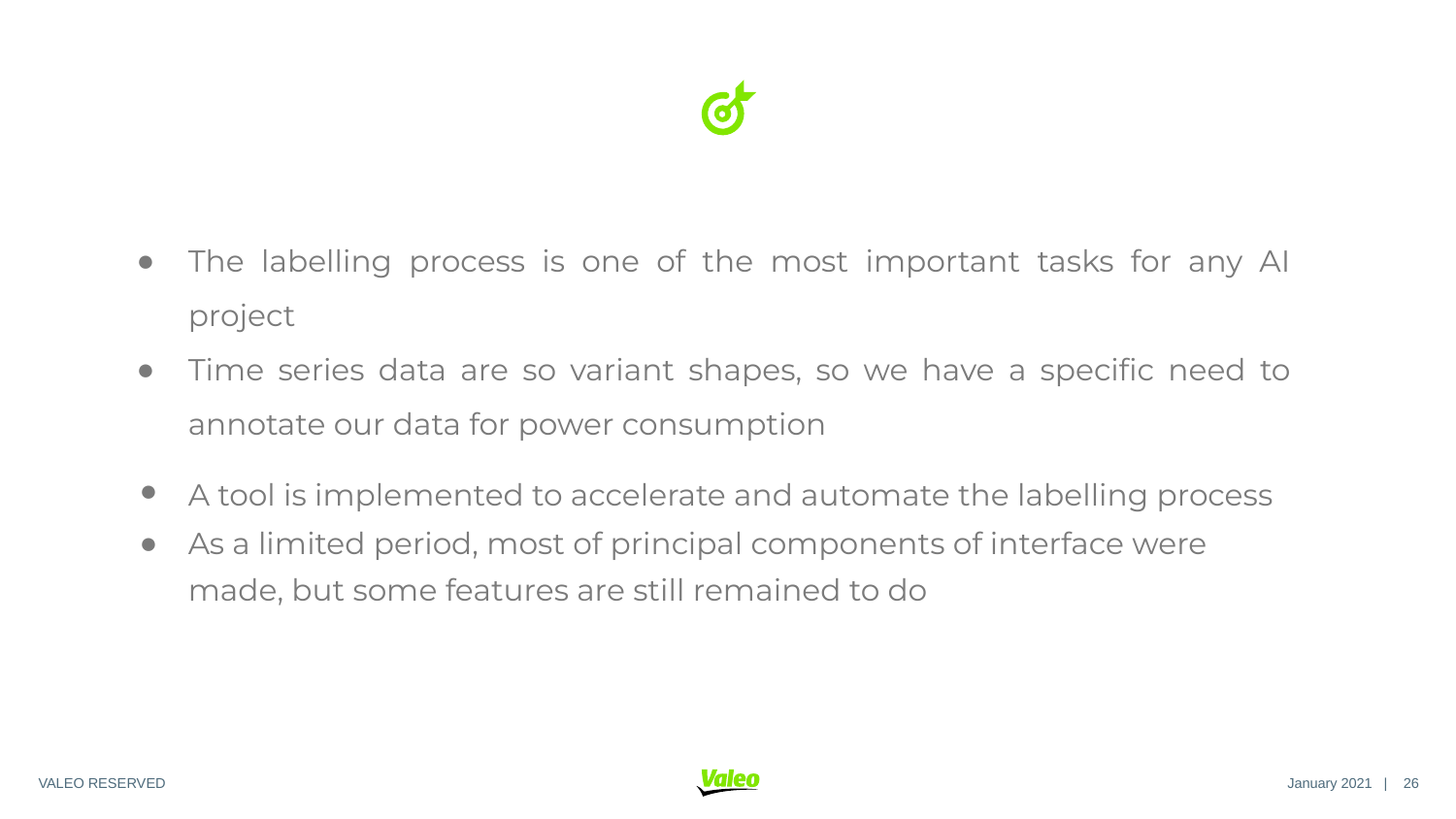

# The labelling process is one of the most important tasks for any AI project
Time series data are so variant shapes, so we have a specific need to annotate our data for power consumption
A tool is implemented to accelerate and automate the labelling process
As a limited period, most of principal components of interface were made, but some features are still remained to do

26